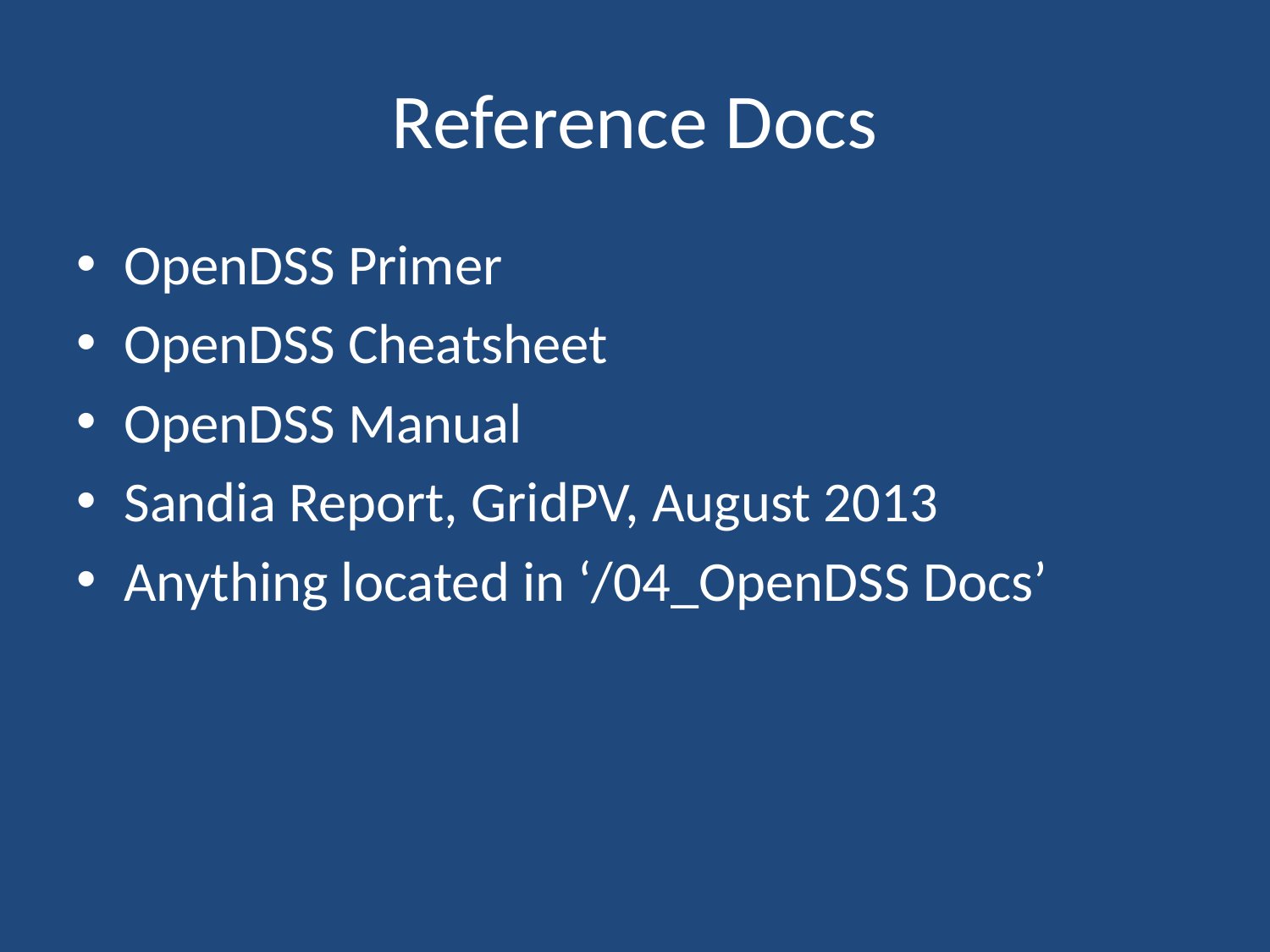

# Reference Docs
OpenDSS Primer
OpenDSS Cheatsheet
OpenDSS Manual
Sandia Report, GridPV, August 2013
Anything located in ‘/04_OpenDSS Docs’